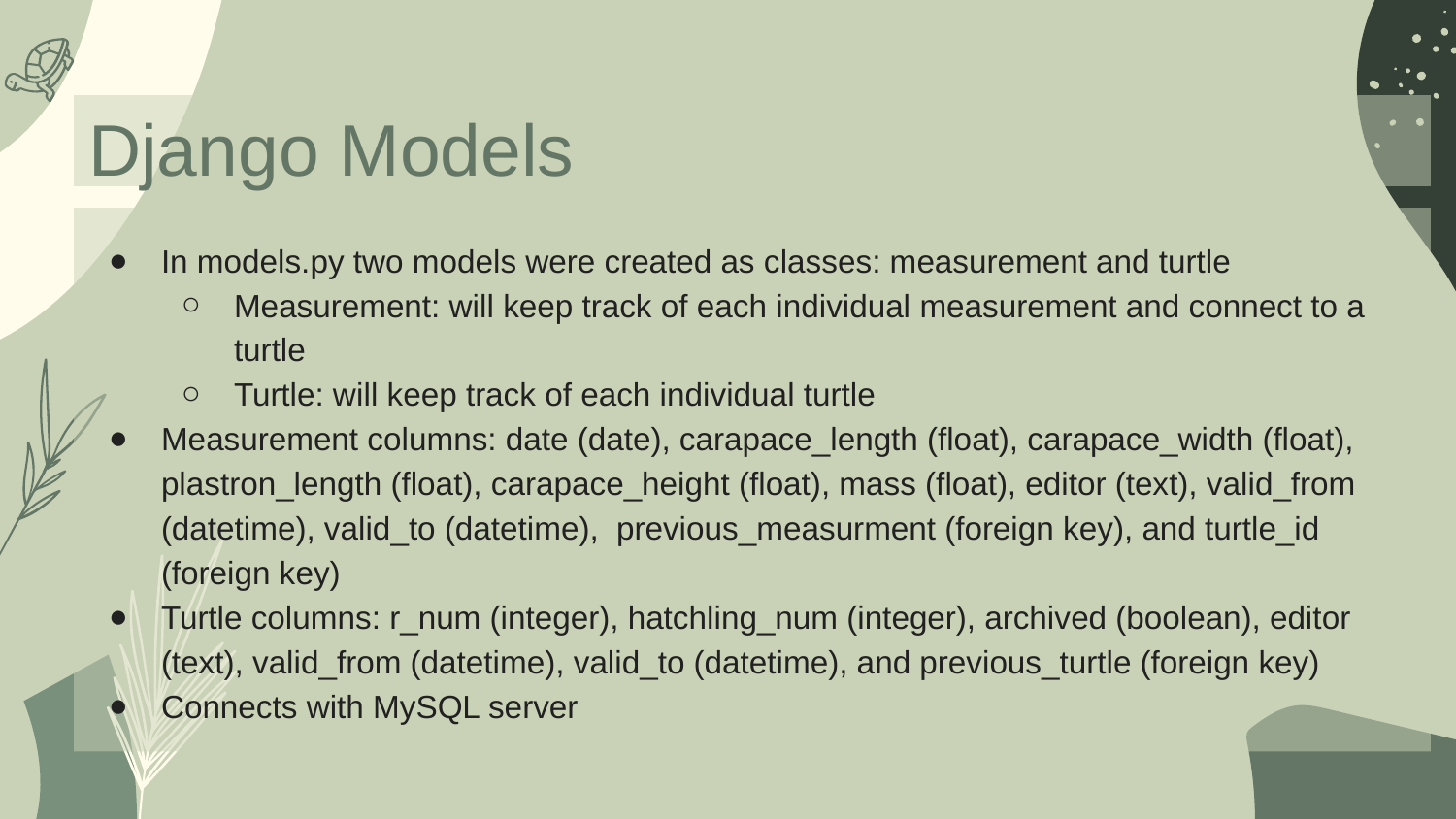

Django Models
In models.py two models were created as classes: measurement and turtle
Measurement: will keep track of each individual measurement and connect to a turtle
Turtle: will keep track of each individual turtle
Measurement columns: date (date), carapace_length (float), carapace_width (float), plastron_length (float), carapace_height (float), mass (float), editor (text), valid_from (datetime), valid_to (datetime),  previous_measurment (foreign key), and turtle_id  (foreign key)
Turtle columns: r_num (integer), hatchling_num (integer), archived (boolean), editor (text), valid_from (datetime), valid_to (datetime), and previous_turtle (foreign key)
Connects with MySQL server